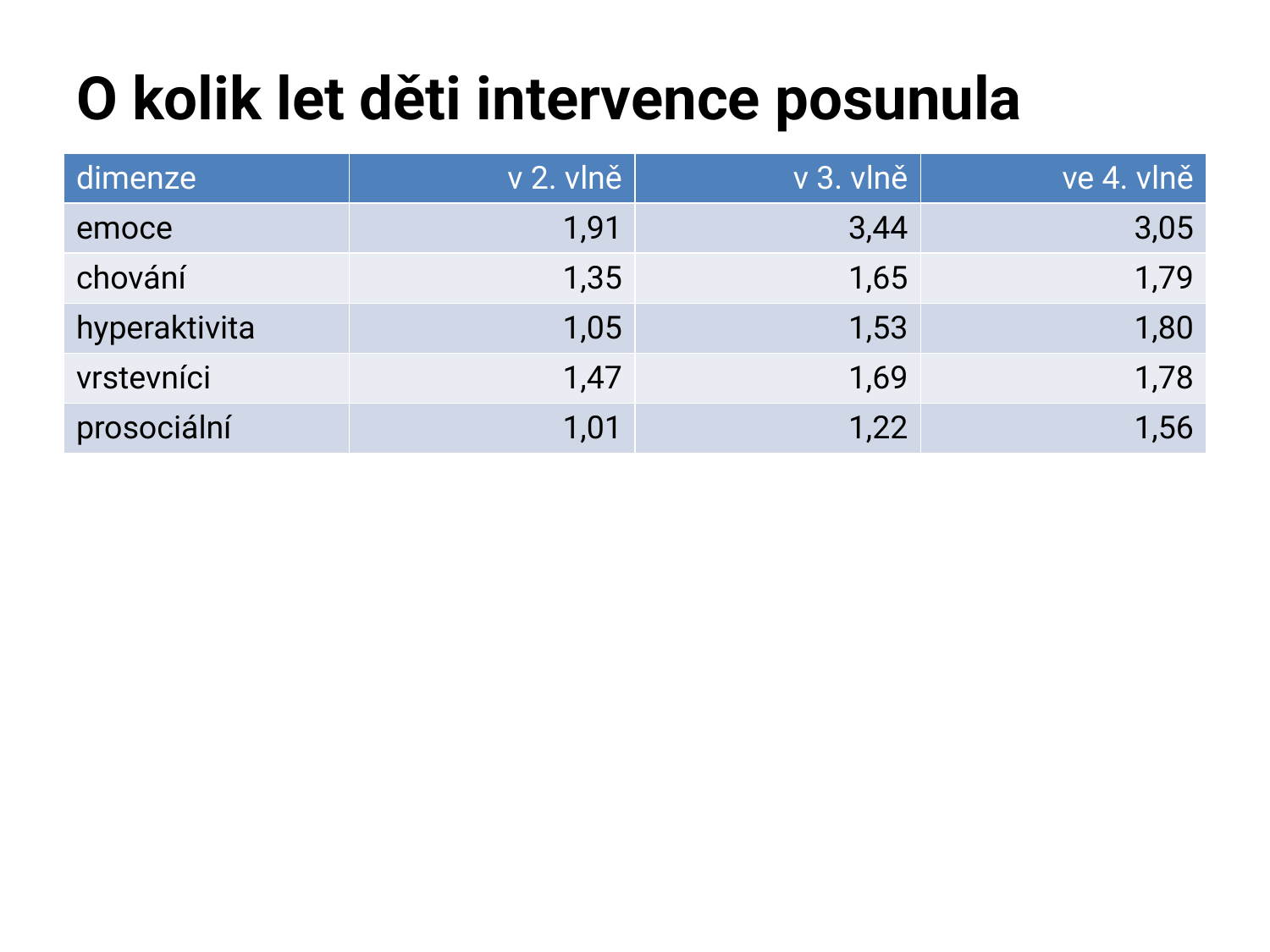

# O kolik let děti intervence posunula
| dimenze | v 2. vlně | v 3. vlně | ve 4. vlně |
| --- | --- | --- | --- |
| emoce | 1,91 | 3,44 | 3,05 |
| chování | 1,35 | 1,65 | 1,79 |
| hyperaktivita | 1,05 | 1,53 | 1,80 |
| vrstevníci | 1,47 | 1,69 | 1,78 |
| prosociální | 1,01 | 1,22 | 1,56 |